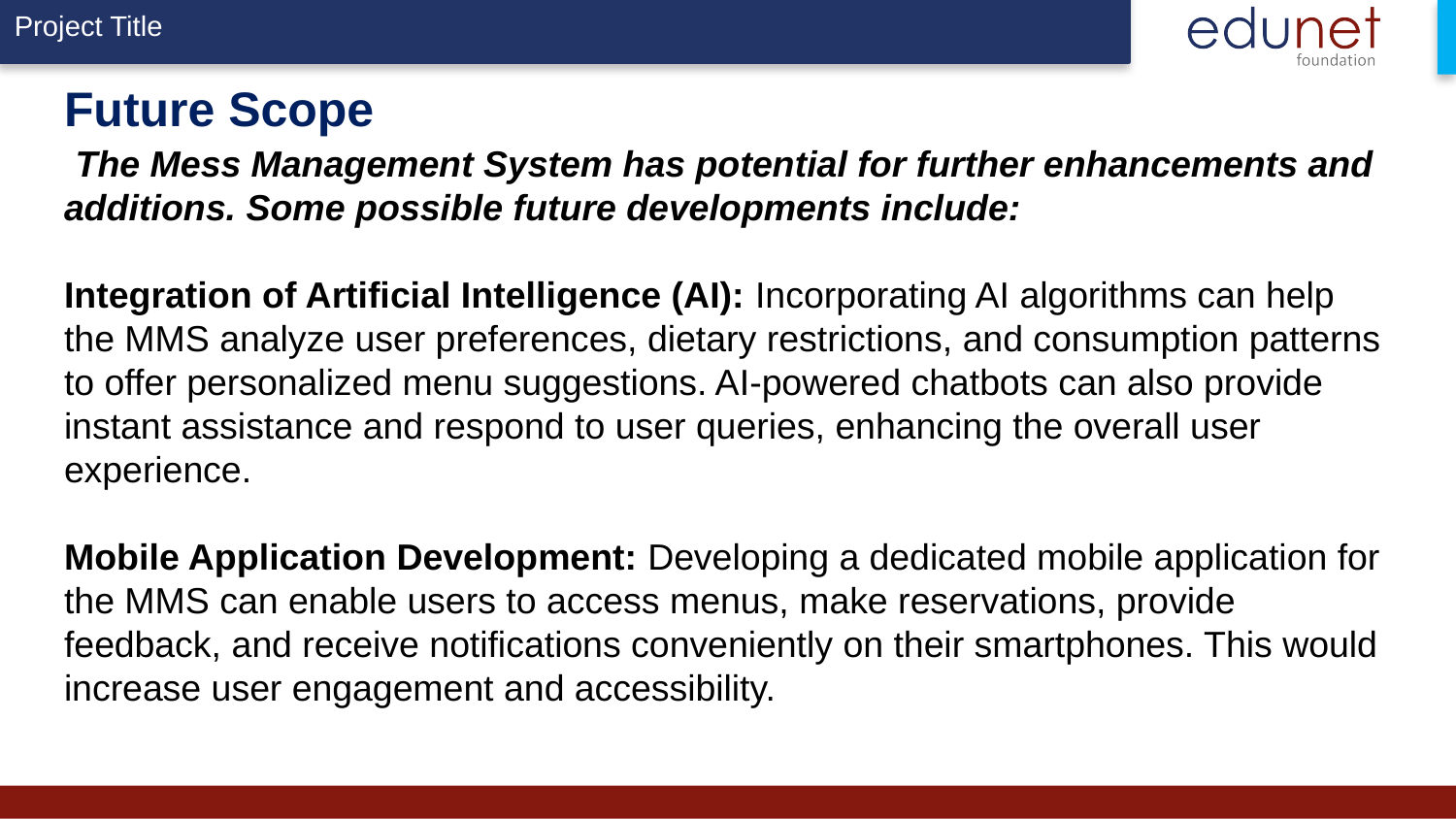

# Future Scope The Mess Management System has potential for further enhancements and additions. Some possible future developments include:   Integration of Artificial Intelligence (AI): Incorporating AI algorithms can help the MMS analyze user preferences, dietary restrictions, and consumption patterns to offer personalized menu suggestions. AI-powered chatbots can also provide instant assistance and respond to user queries, enhancing the overall user experience.   Mobile Application Development: Developing a dedicated mobile application for the MMS can enable users to access menus, make reservations, provide feedback, and receive notifications conveniently on their smartphones. This would increase user engagement and accessibility.